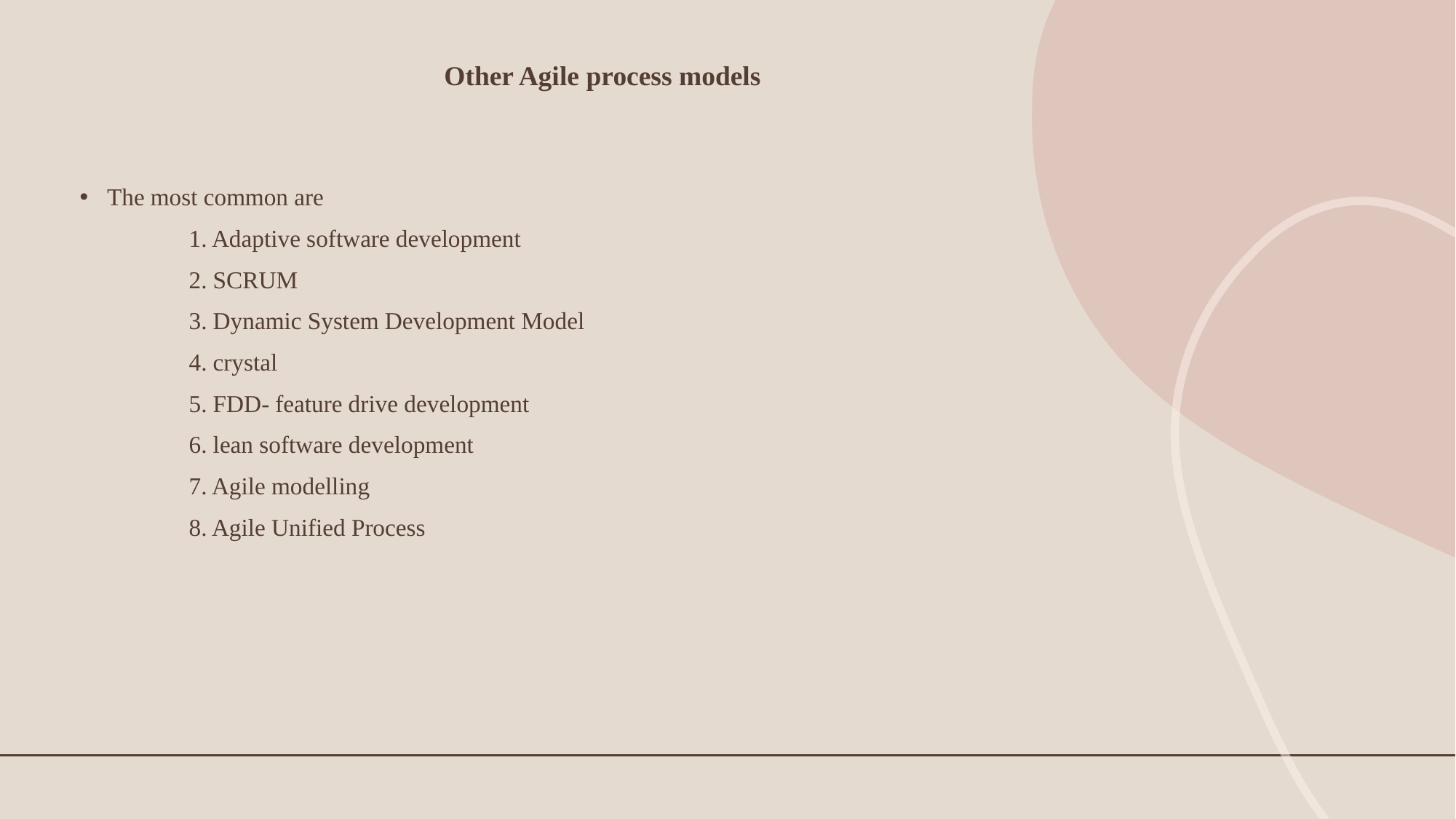

# Other Agile process models
The most common are
	1. Adaptive software development
	2. SCRUM
	3. Dynamic System Development Model
	4. crystal
	5. FDD- feature drive development
	6. lean software development
	7. Agile modelling
	8. Agile Unified Process